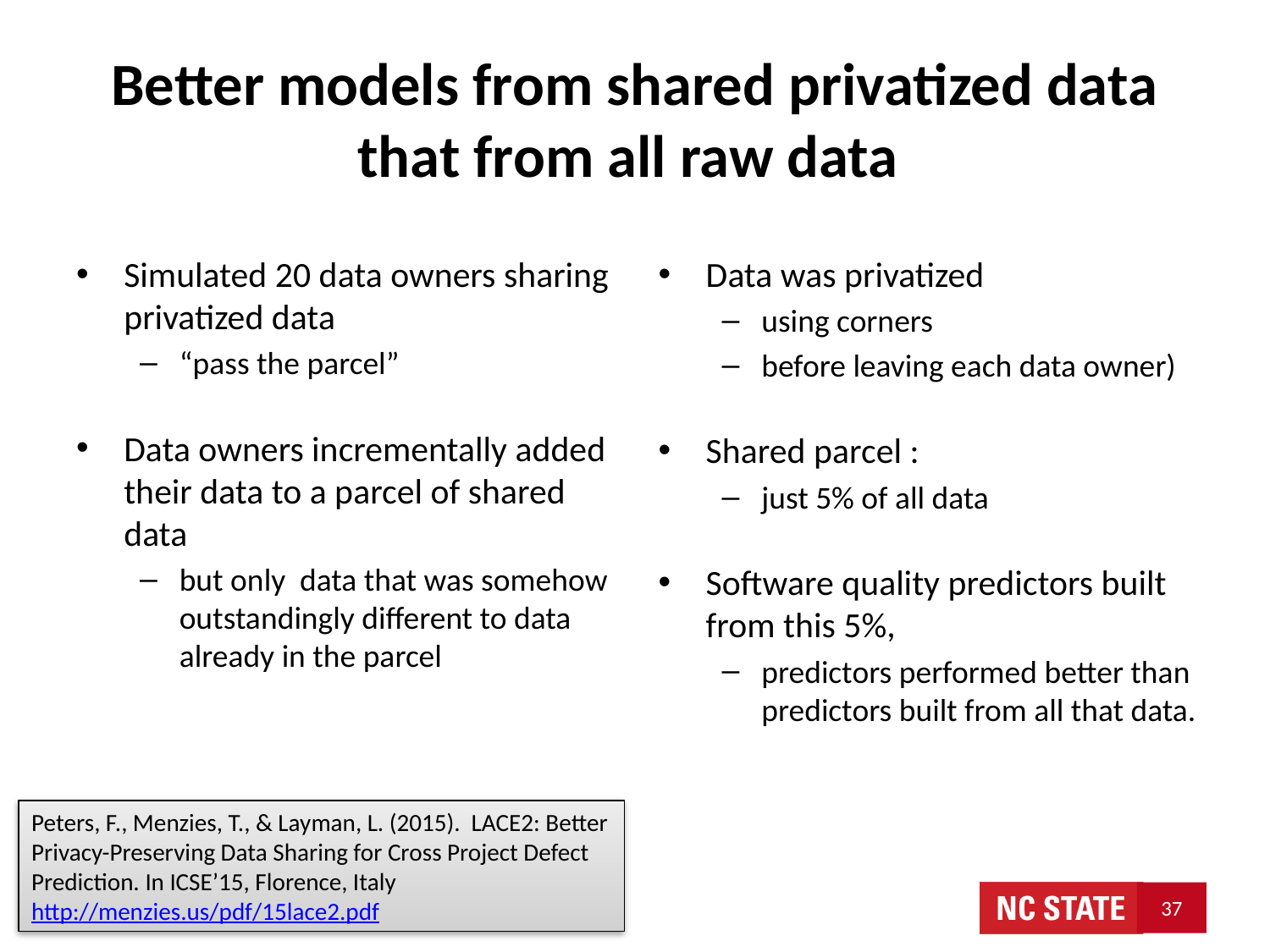

# Better models from shared privatized data that from all raw data
Simulated 20 data owners sharing privatized data
“pass the parcel”
Data owners incrementally added their data to a parcel of shared data
but only  data that was somehow outstandingly different to data already in the parcel
Data was privatized
using corners
before leaving each data owner)
Shared parcel :
just 5% of all data
Software quality predictors built from this 5%,
predictors performed better than predictors built from all that data.

Peters, F., Menzies, T., & Layman, L. (2015).  LACE2: Better Privacy-Preserving Data Sharing for Cross Project Defect Prediction. In ICSE’15, Florence, Italy http://menzies.us/pdf/15lace2.pdf
37